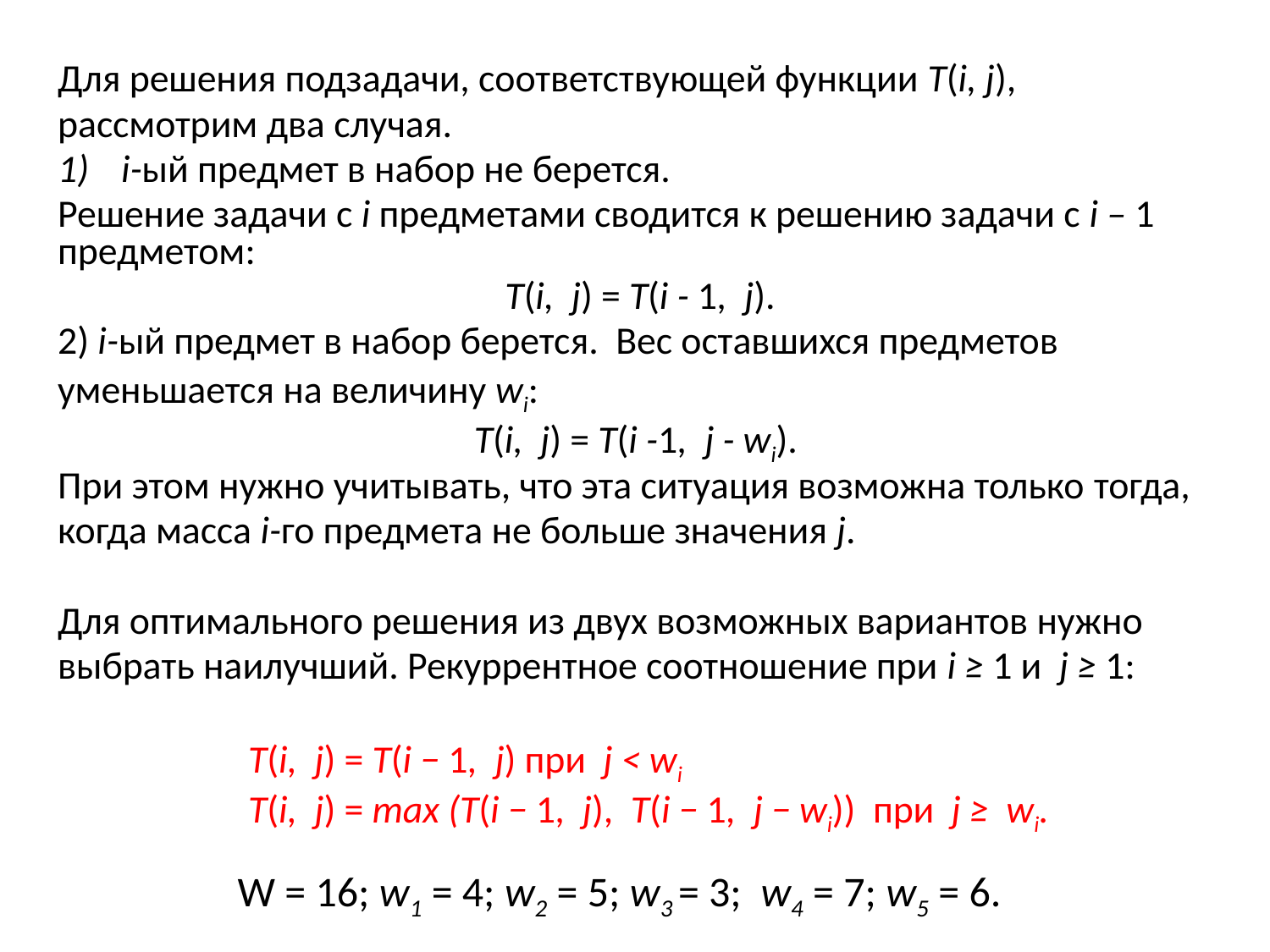

Для решения подзадачи, соответствующей функции T(i, j),
рассмотрим два случая.
i-ый предмет в набор не берется.
Решение задачи с i предметами сводится к решению задачи с i – 1 предметом:
 T(i,  j) = T(i - 1,  j).
2) i-ый предмет в набор берется.  Вес оставшихся предметов
уменьшается на величину wi:
T(i,  j) = T(i -1,  j - wi).
При этом нужно учитывать, что эта ситуация возможна только тогда,
когда масса i-го предмета не больше значения j.

Для оптимального решения из двух возможных вариантов нужно
выбрать наилучший. Рекуррентное соотношение при i ≥ 1 и  j ≥ 1:

		T(i,  j) = T(i − 1,  j) при  j < wi
		T(i,  j) = max (T(i − 1,  j),  T(i − 1,  j − wi))  при  j ≥  wi.

W = 16; w1 = 4; w2 = 5; w3 = 3;  w4 = 7; w5 = 6.